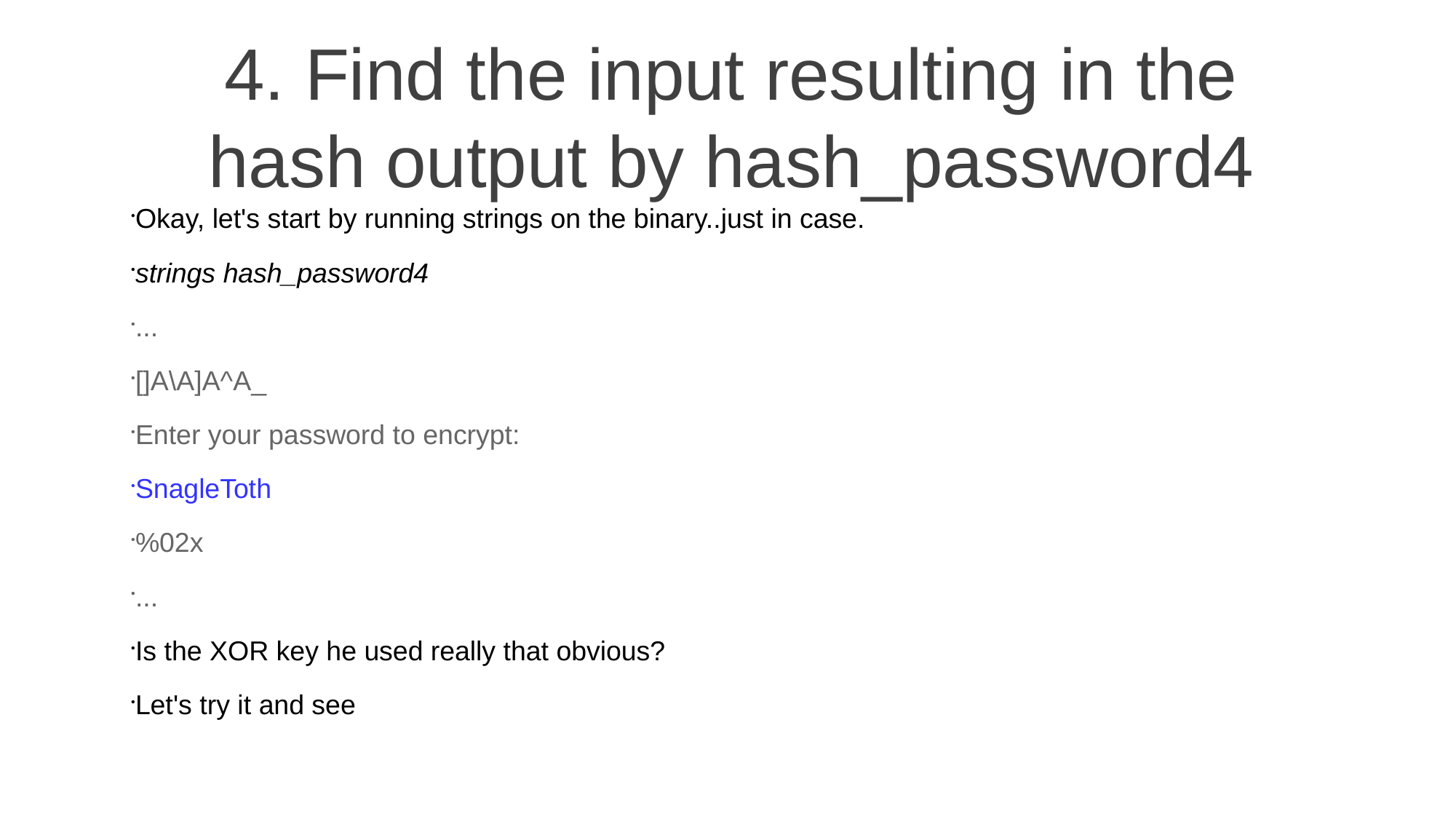

4. Find the input resulting in the hash output by hash_password4
Okay, let's start by running strings on the binary..just in case.
strings hash_password4
...
[]A\A]A^A_
Enter your password to encrypt:
SnagleToth
%02x
...
Is the XOR key he used really that obvious?
Let's try it and see